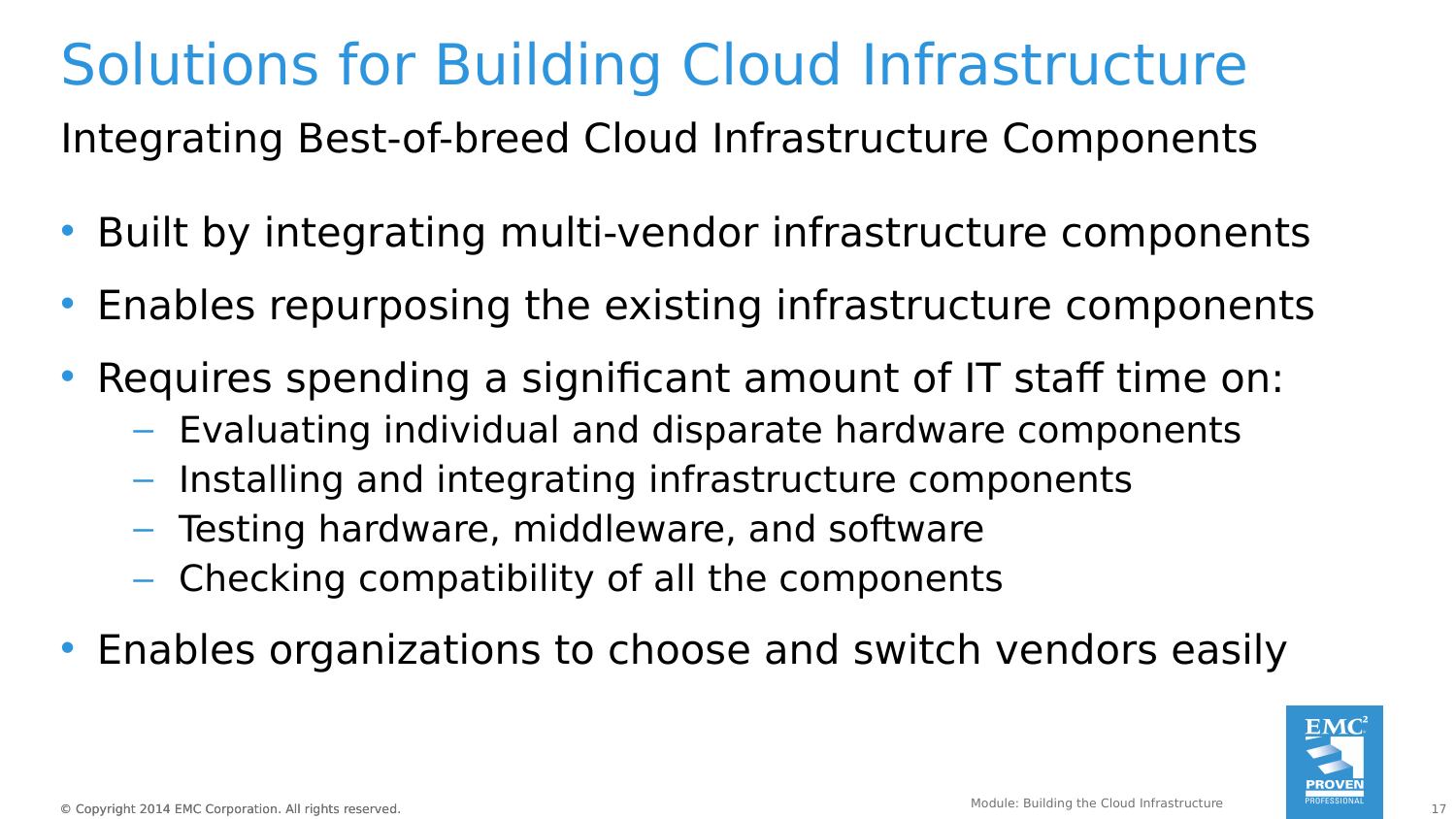

# Solutions for Building Cloud Infrastructure
Integrating Best-of-breed Cloud Infrastructure Components

Built by integrating multi-vendor infrastructure components
Enables repurposing the existing infrastructure components
Requires spending a significant amount of IT staff time on:
Evaluating individual and disparate hardware components
Installing and integrating infrastructure components
Testing hardware, middleware, and software
Checking compatibility of all the components
Enables organizations to choose and switch vendors easily
Module: Building the Cloud Infrastructure